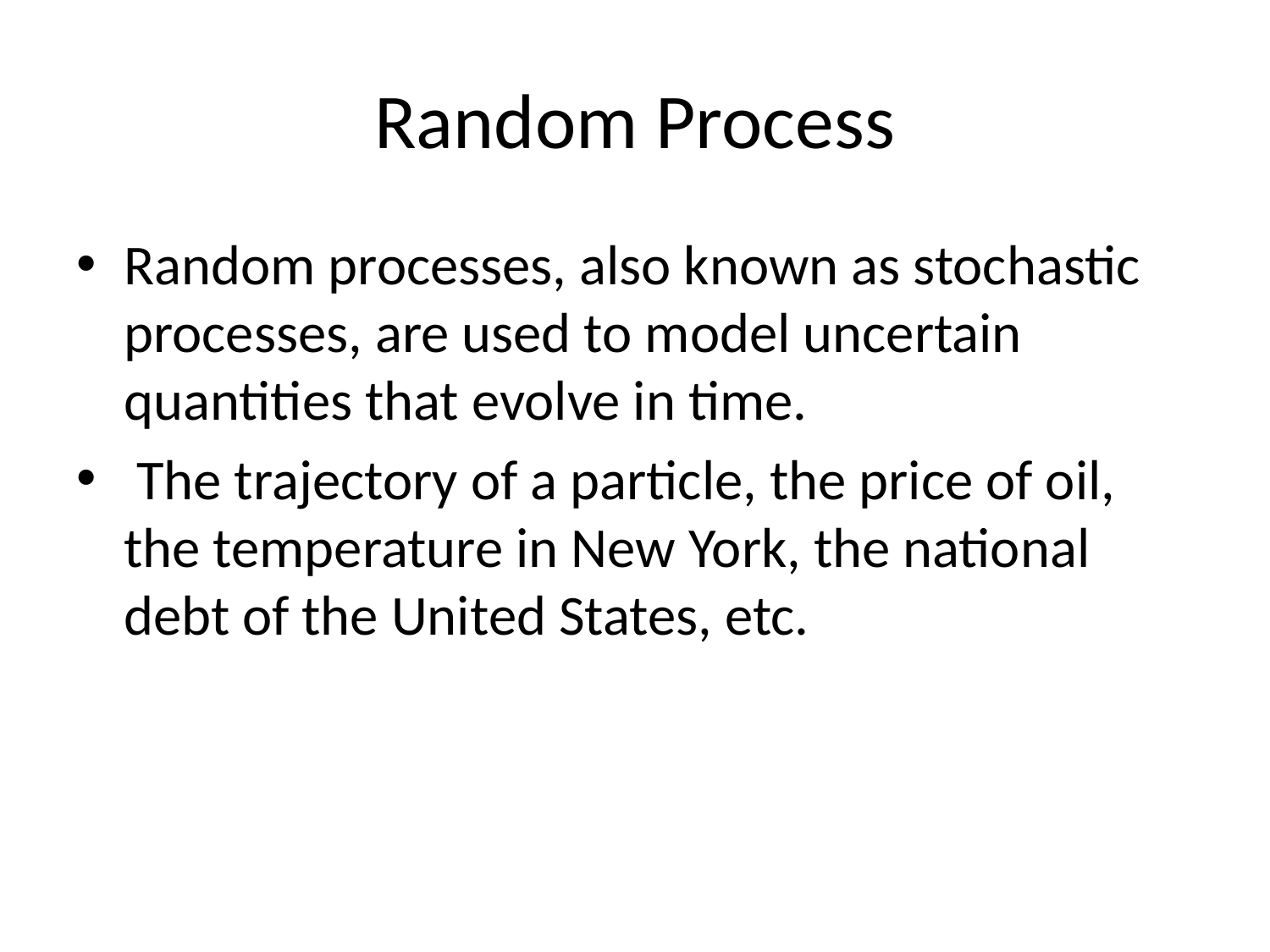

# Random Process
Random processes, also known as stochastic processes, are used to model uncertain quantities that evolve in time.
 The trajectory of a particle, the price of oil, the temperature in New York, the national debt of the United States, etc.